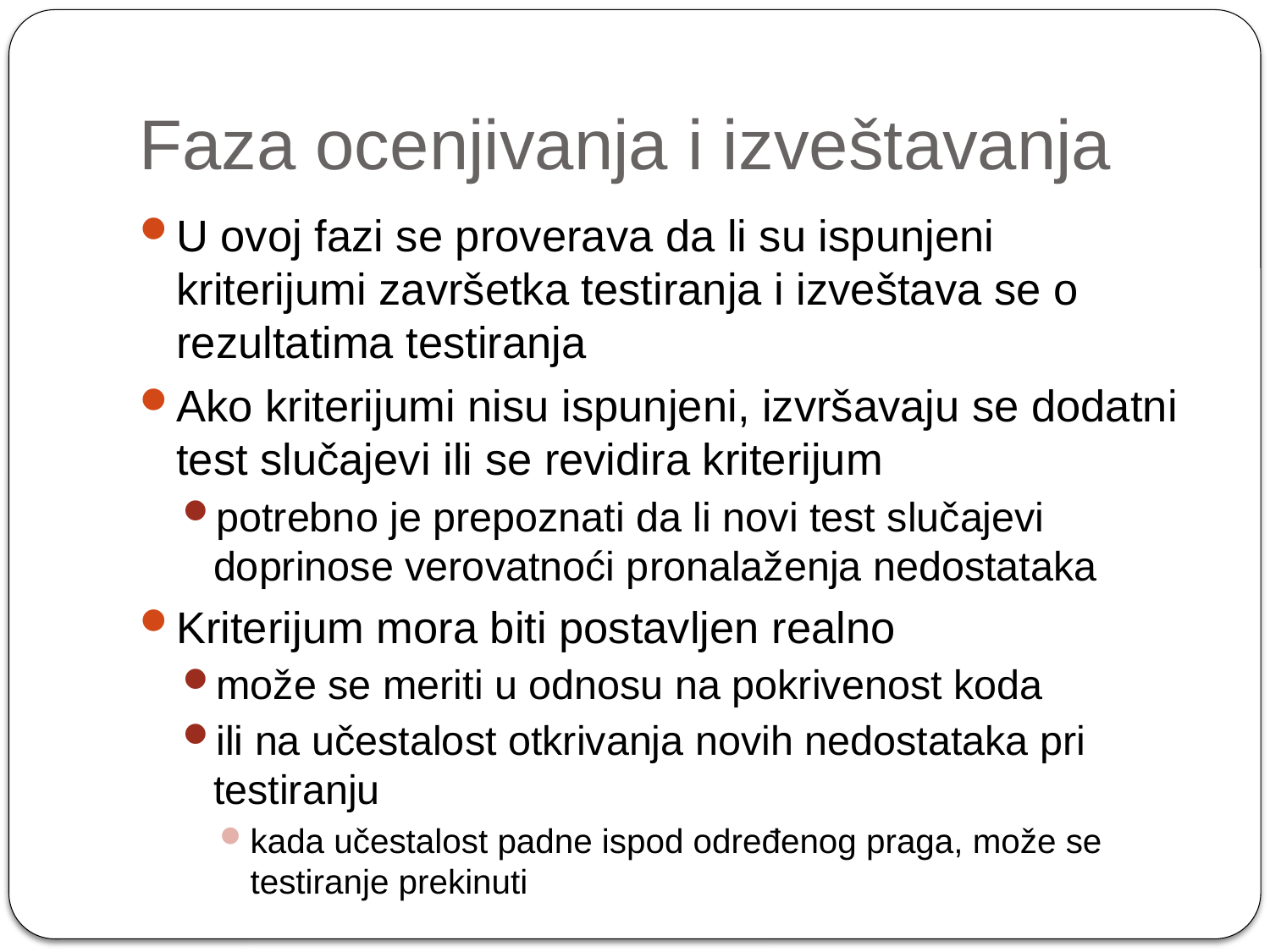

# Faza ocenjivanja i izveštavanja
U ovoj fazi se proverava da li su ispunjeni kriterijumi završetka testiranja i izveštava se o rezultatima testiranja
Ako kriterijumi nisu ispunjeni, izvršavaju se dodatni test slučajevi ili se revidira kriterijum
potrebno je prepoznati da li novi test slučajevi doprinose verovatnoći pronalaženja nedostataka
Kriterijum mora biti postavljen realno
može se meriti u odnosu na pokrivenost koda
ili na učestalost otkrivanja novih nedostataka pri testiranju
kada učestalost padne ispod određenog praga, može se testiranje prekinuti